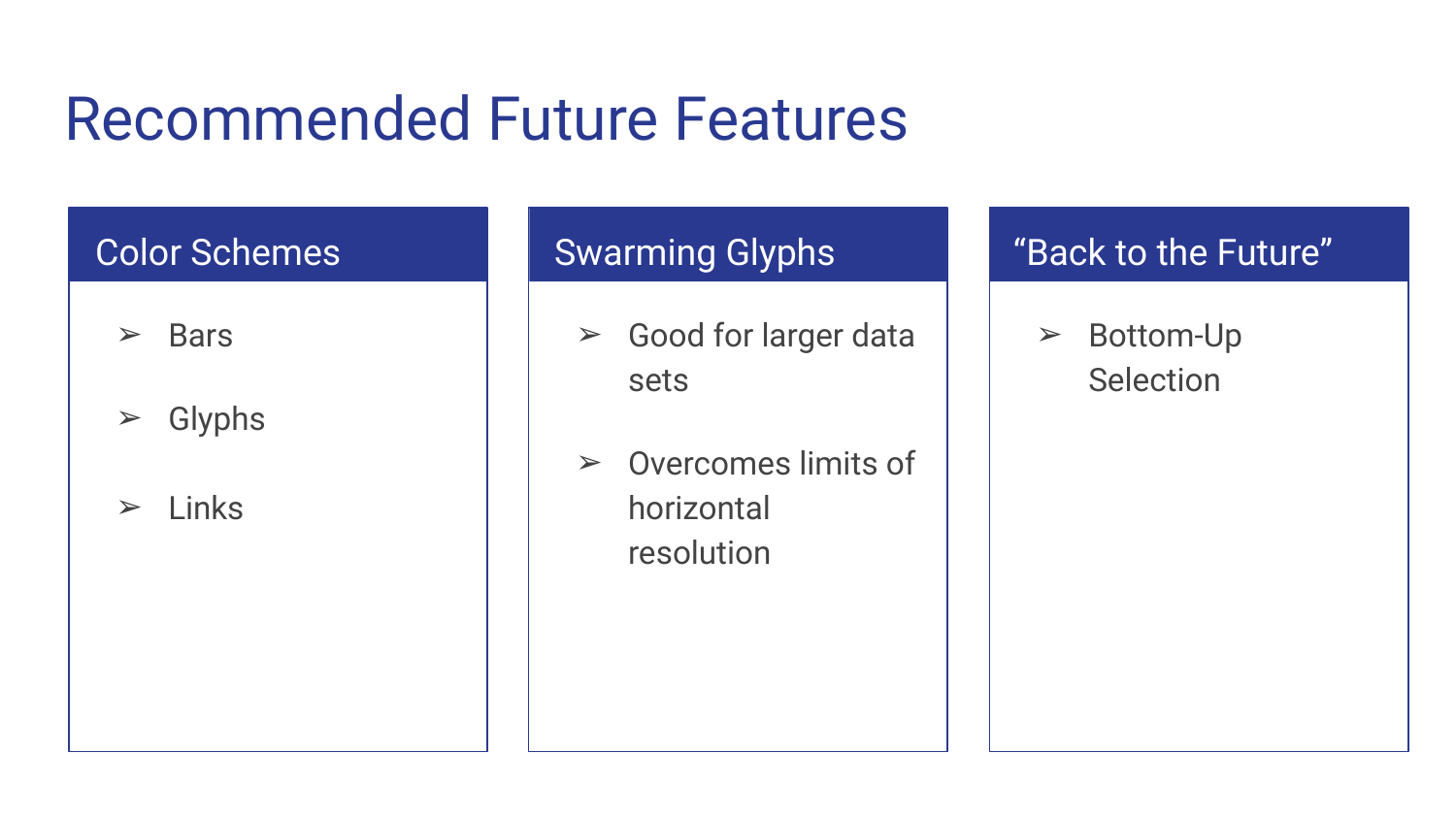

# Recommended Future Features

Color Schemes

Swarming Glyphs

“Back to the Future”
Bars
Glyphs
Links

Good for larger data sets
Overcomes limits of horizontal resolution

Bottom-Up Selection